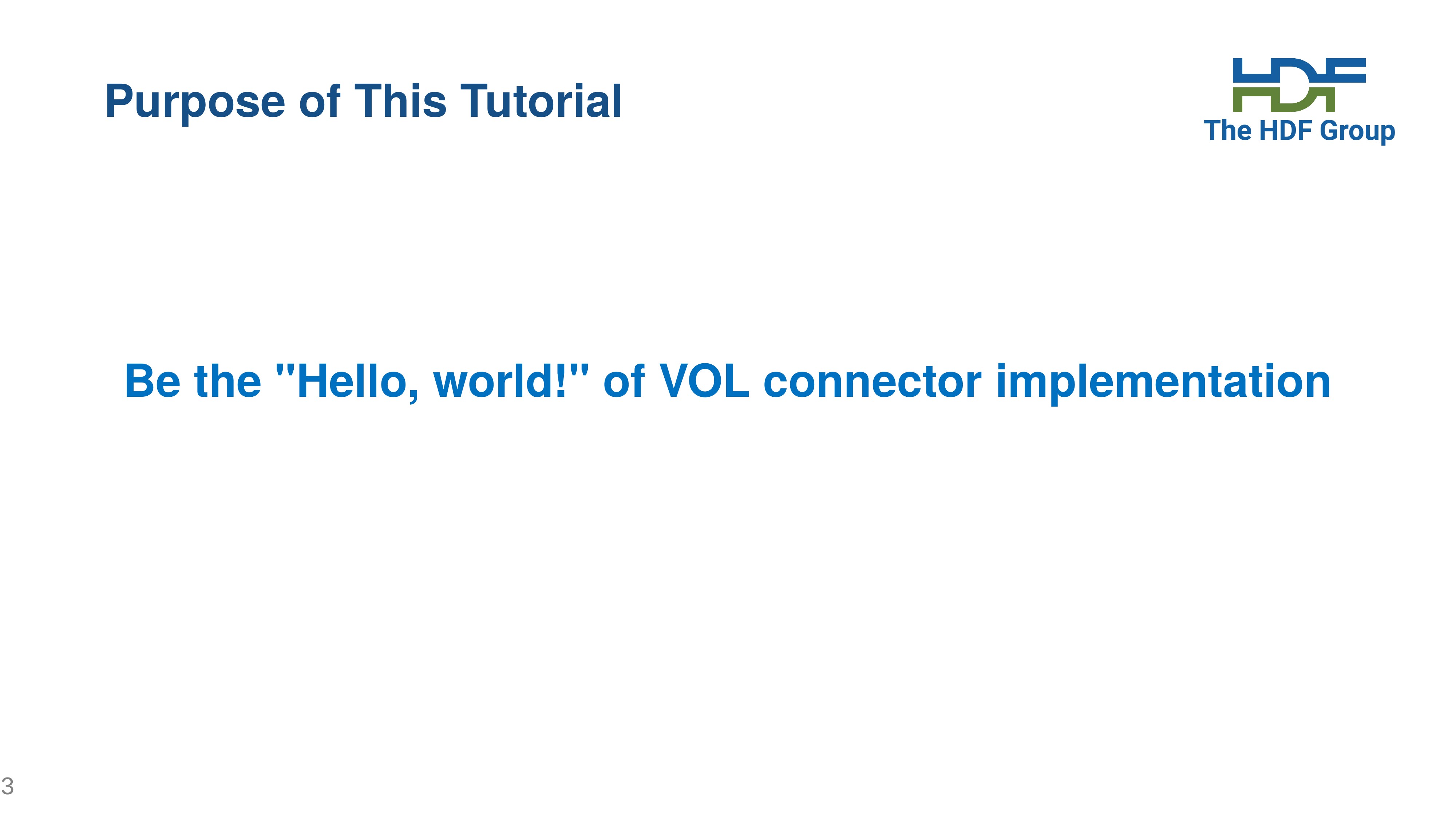

# Purpose of This Tutorial
Be the "Hello, world!" of VOL connector implementation